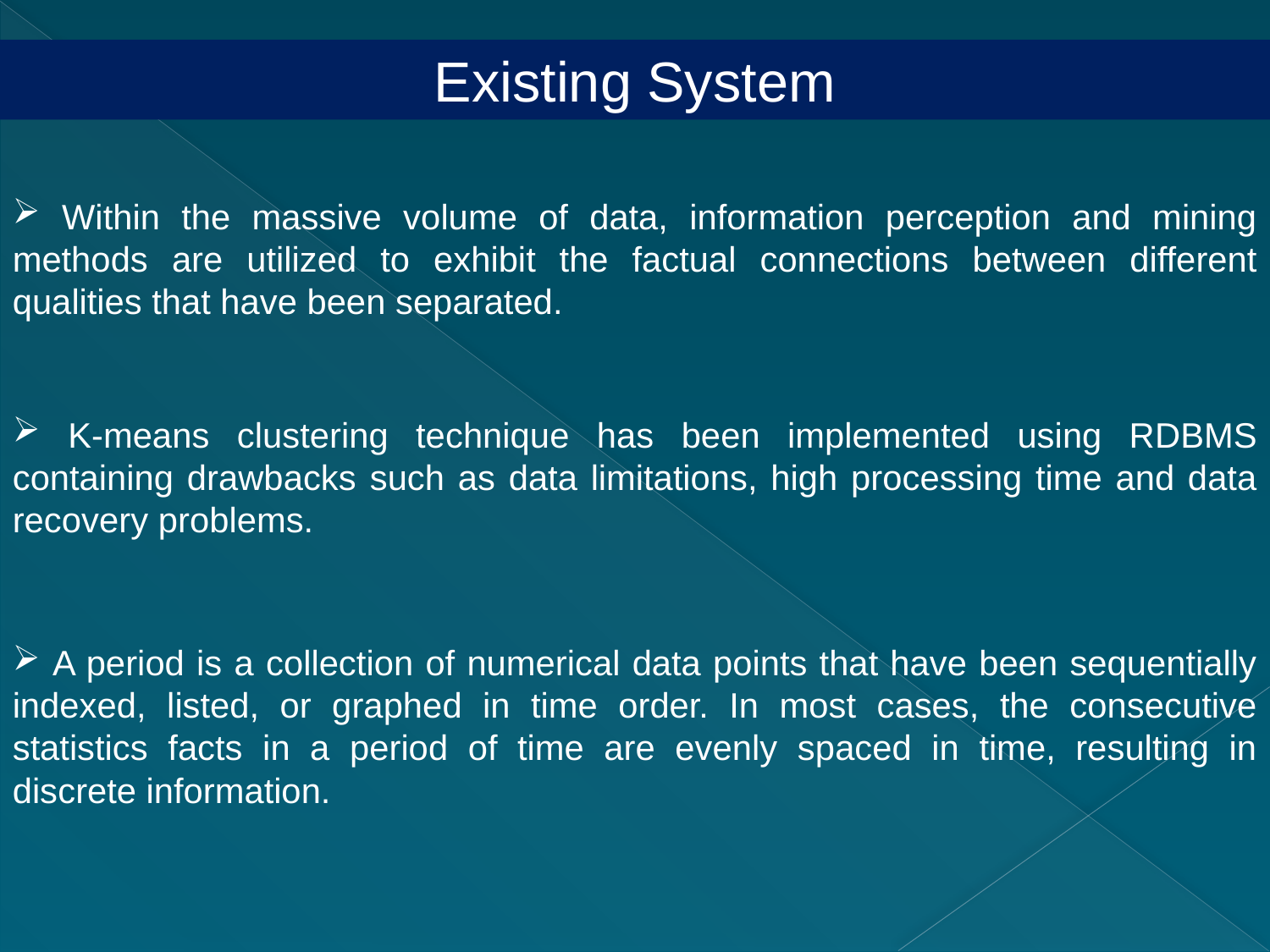

Existing System
 Within the massive volume of data, information perception and mining methods are utilized to exhibit the factual connections between different qualities that have been separated.
 K-means clustering technique has been implemented using RDBMS containing drawbacks such as data limitations, high processing time and data recovery problems.
 A period is a collection of numerical data points that have been sequentially indexed, listed, or graphed in time order. In most cases, the consecutive statistics facts in a period of time are evenly spaced in time, resulting in discrete information.